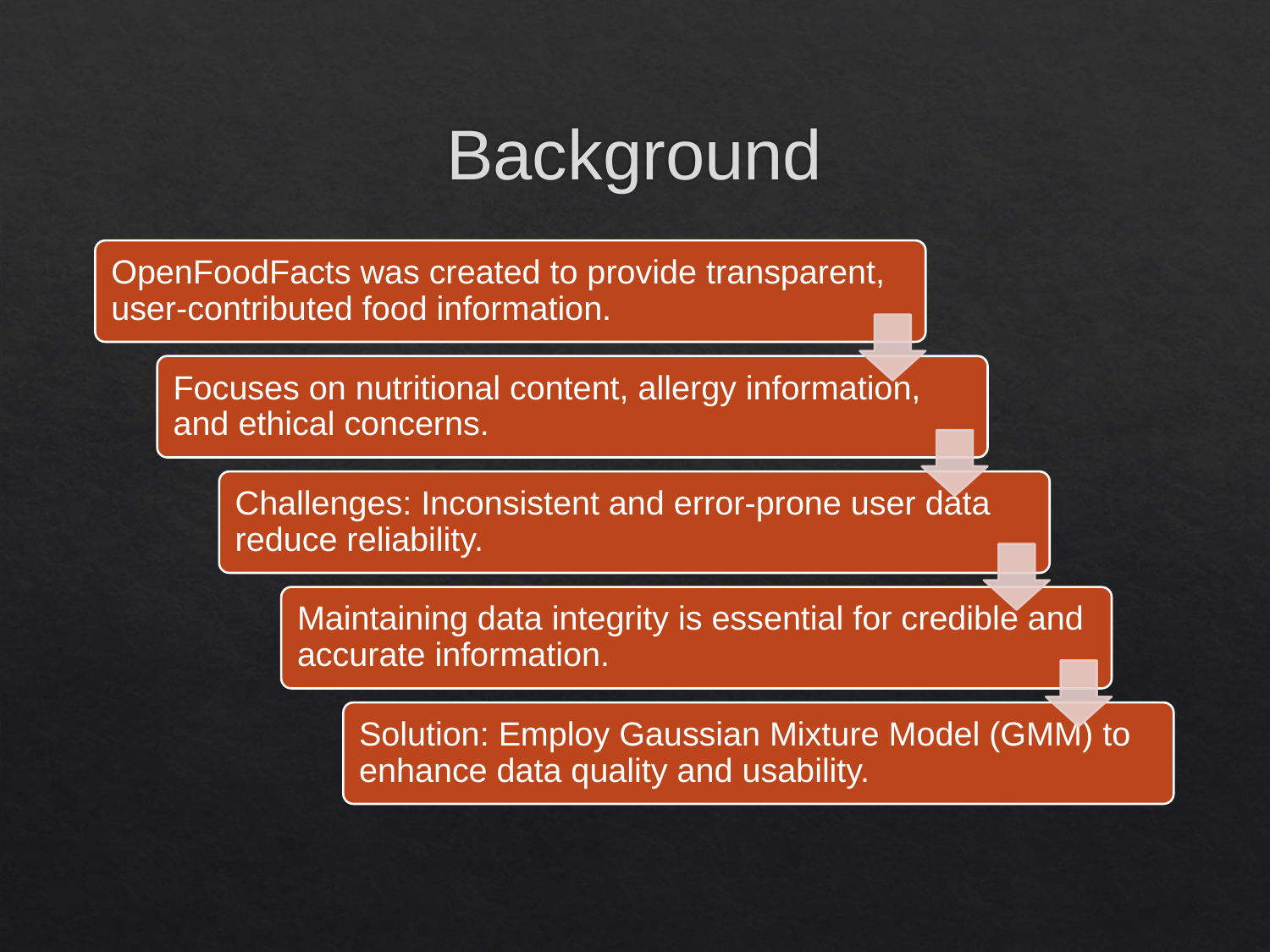

# Background
OpenFoodFacts was created to provide transparent, user-contributed food information.
Focuses on nutritional content, allergy information, and ethical concerns.
Challenges: Inconsistent and error-prone user data reduce reliability.
Maintaining data integrity is essential for credible and accurate information.
Solution: Employ Gaussian Mixture Model (GMM) to enhance data quality and usability.